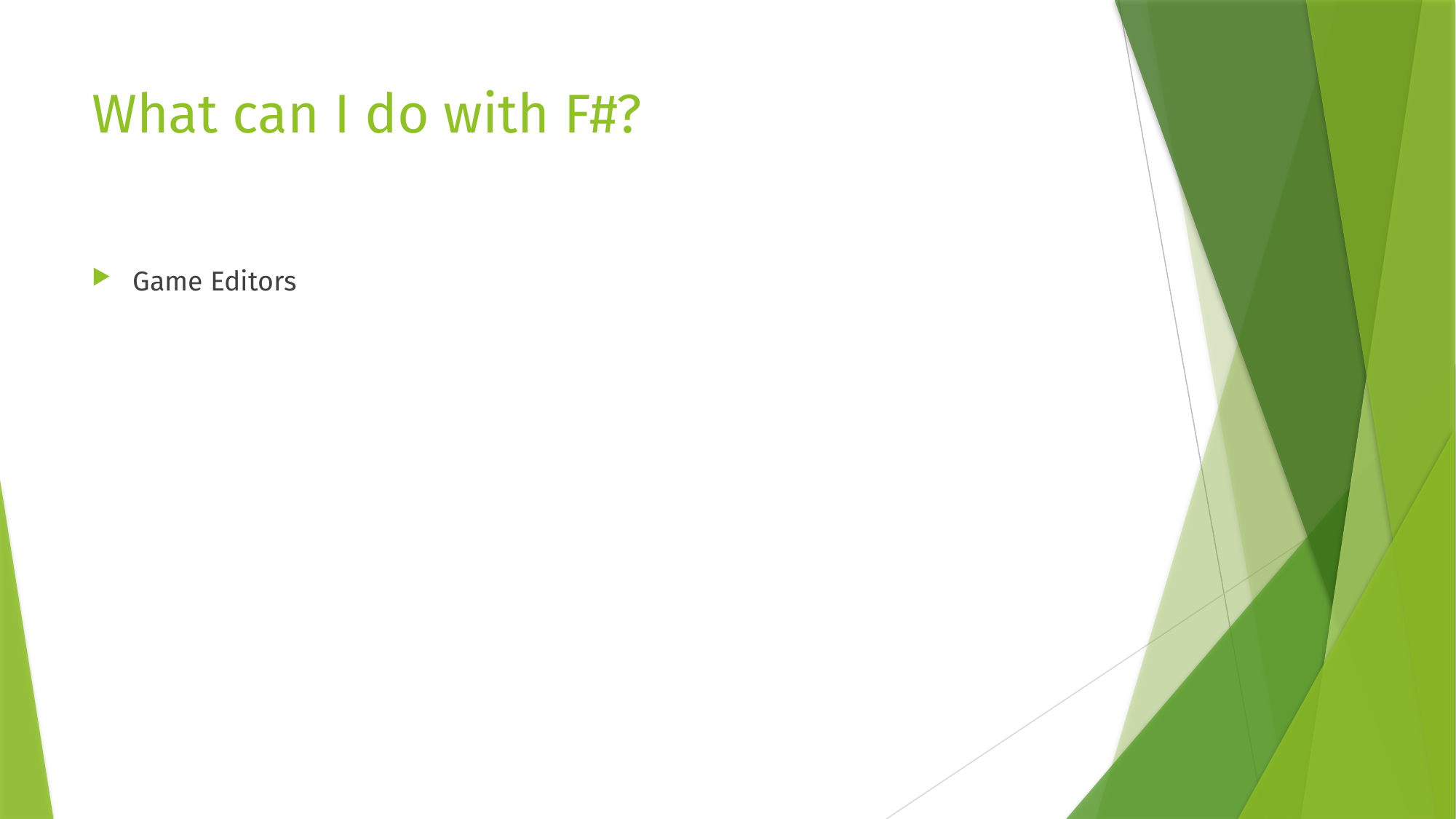

# What can I do with F#?
Game Editors